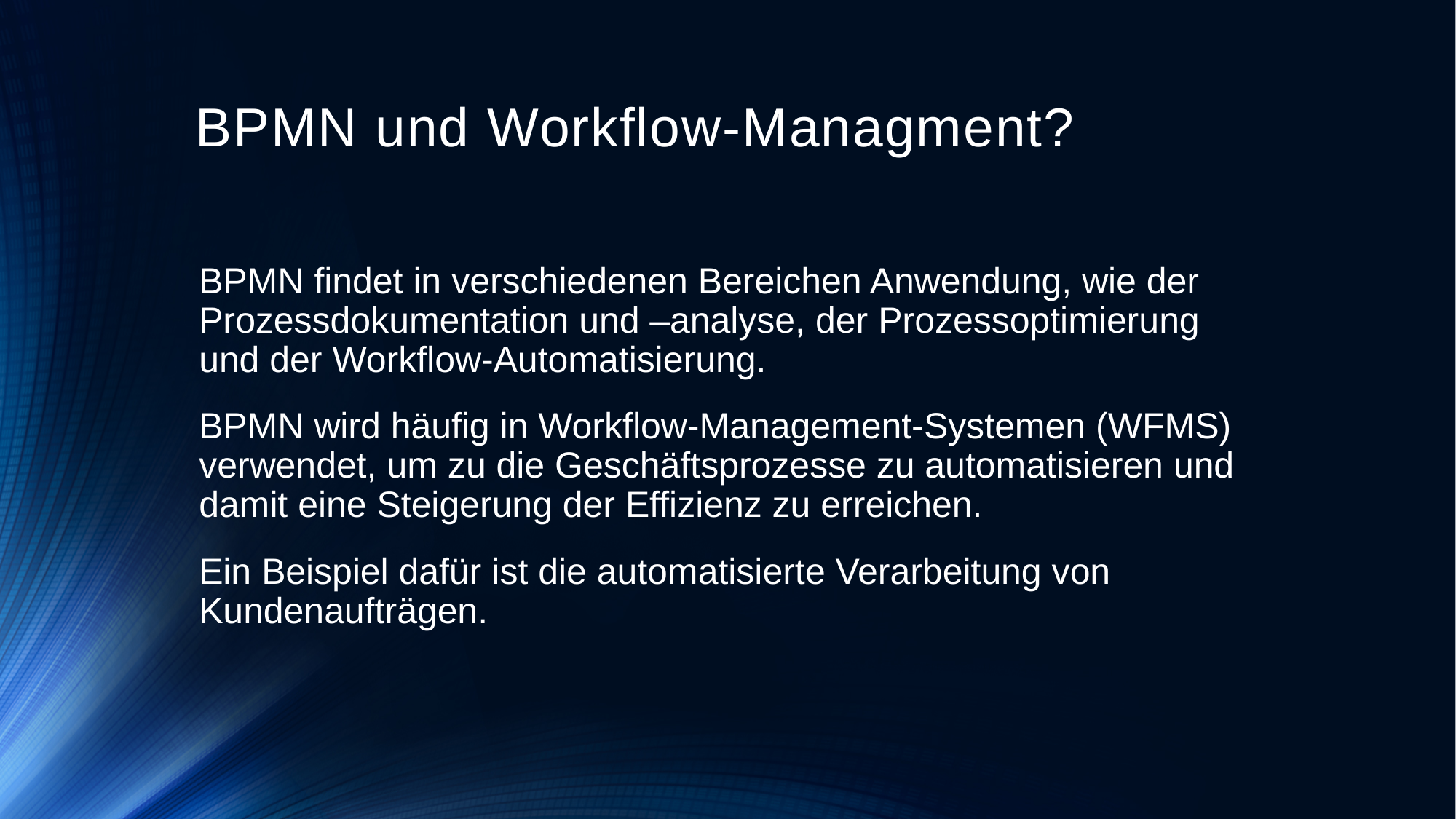

# BPMN und Workflow-Managment?

BPMN findet in verschiedenen Bereichen Anwendung, wie der Prozessdokumentation und –analyse, der Prozessoptimierung und der Workflow-Automatisierung.
BPMN wird häufig in Workflow-Management-Systemen (WFMS) verwendet, um zu die Geschäftsprozesse zu automatisieren und damit eine Steigerung der Effizienz zu erreichen.
Ein Beispiel dafür ist die automatisierte Verarbeitung von Kundenaufträgen.